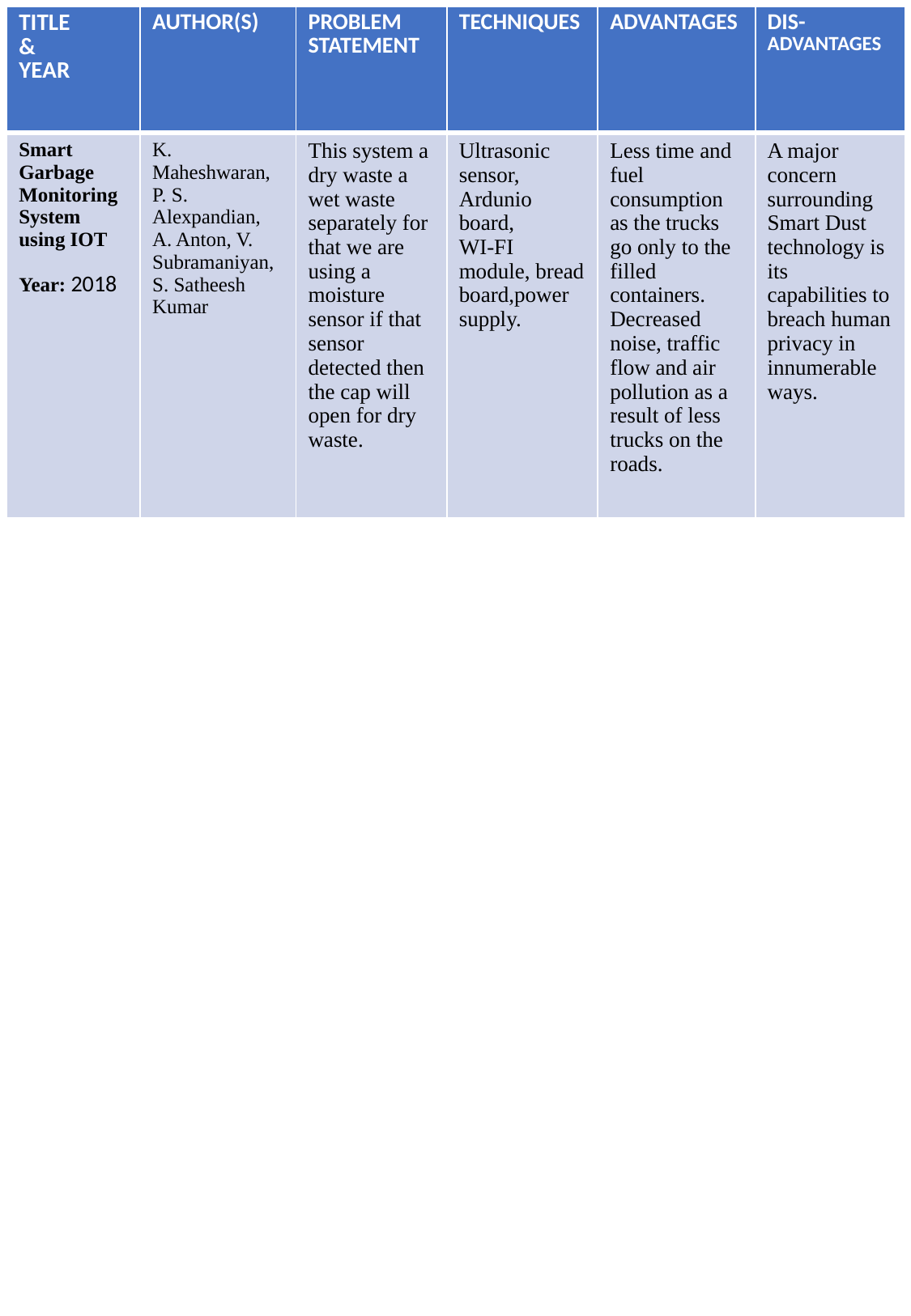

| TITLE & YEAR | AUTHOR(S) | PROBLEM STATEMENT | TECHNIQUES | ADVANTAGES | DIS- ADVANTAGES |
| --- | --- | --- | --- | --- | --- |
| Smart Garbage Monitoring System using IOT Year: 2018 | K. Maheshwaran, P. S. Alexpandian, A. Anton, V. Subramaniyan, S. Satheesh Kumar | This system a dry waste a wet waste separately for that we are using a moisture sensor if that sensor detected then the cap will open for dry waste. | Ultrasonic sensor, Ardunio board, WI-FI module, bread board,power supply. | Less time and fuel consumption as the trucks go only to the filled containers. Decreased noise, traffic flow and air pollution as a result of less trucks on the roads. | A major concern surrounding Smart Dust technology is its capabilities to breach human privacy in innumerable ways. |